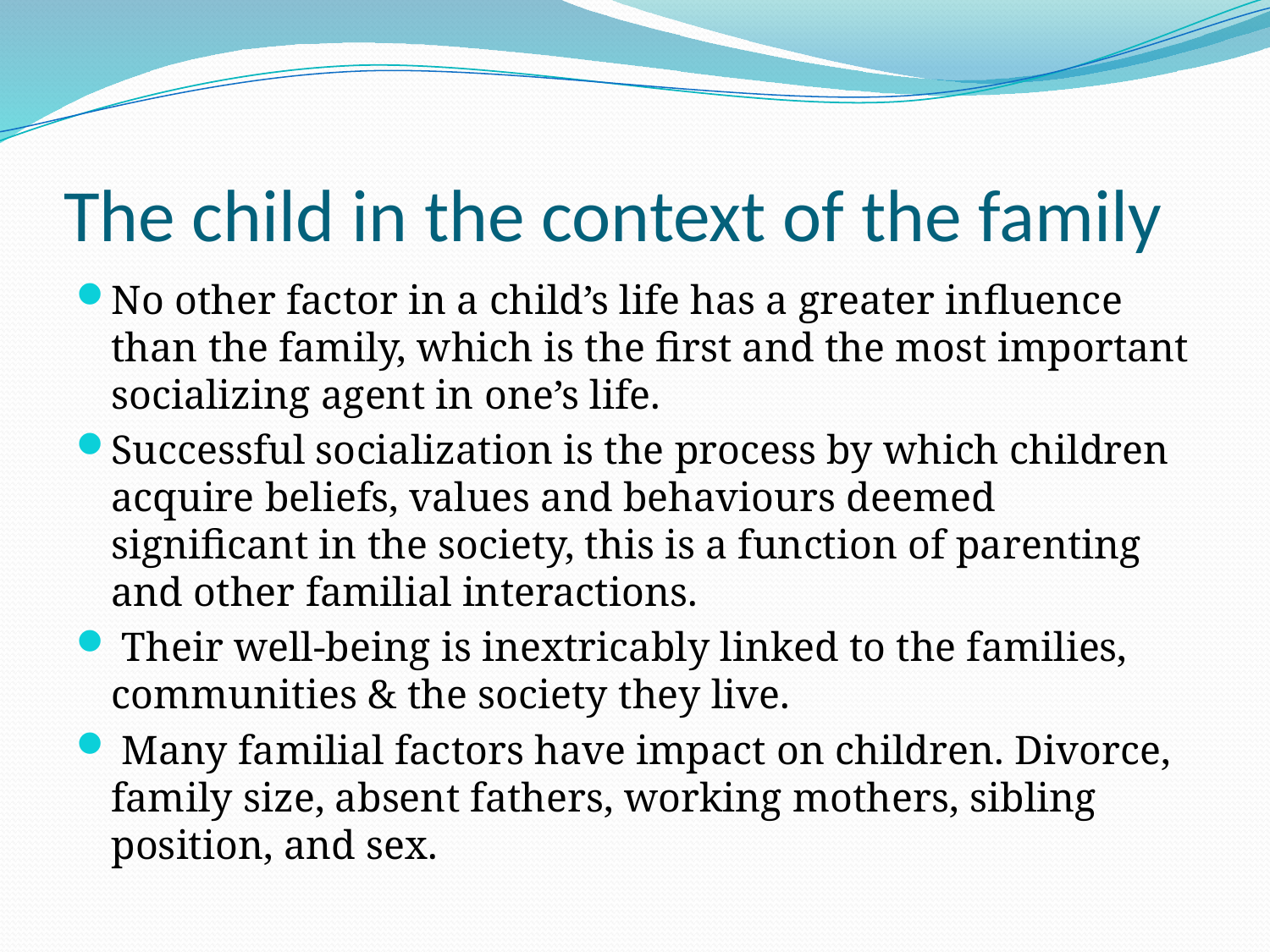

# The child in the context of the family
No other factor in a child’s life has a greater influence than the family, which is the first and the most important socializing agent in one’s life.
Successful socialization is the process by which children acquire beliefs, values and behaviours deemed significant in the society, this is a function of parenting and other familial interactions.
 Their well-being is inextricably linked to the families, communities & the society they live.
 Many familial factors have impact on children. Divorce, family size, absent fathers, working mothers, sibling position, and sex.